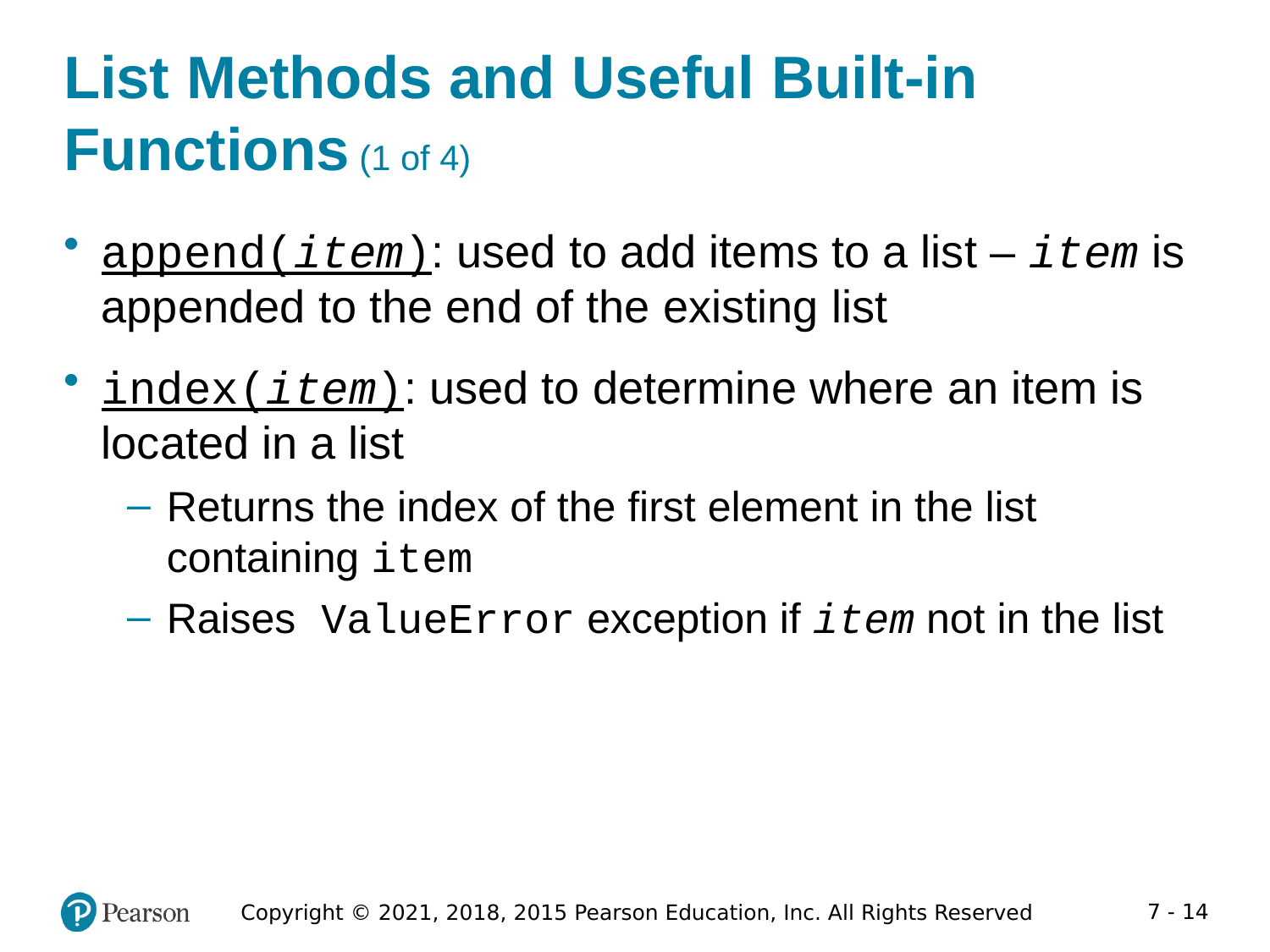

# List Methods and Useful Built-in Functions (1 of 4)
append(item): used to add items to a list – item is appended to the end of the existing list
index(item): used to determine where an item is located in a list
Returns the index of the first element in the list containing item
Raises ValueError exception if item not in the list